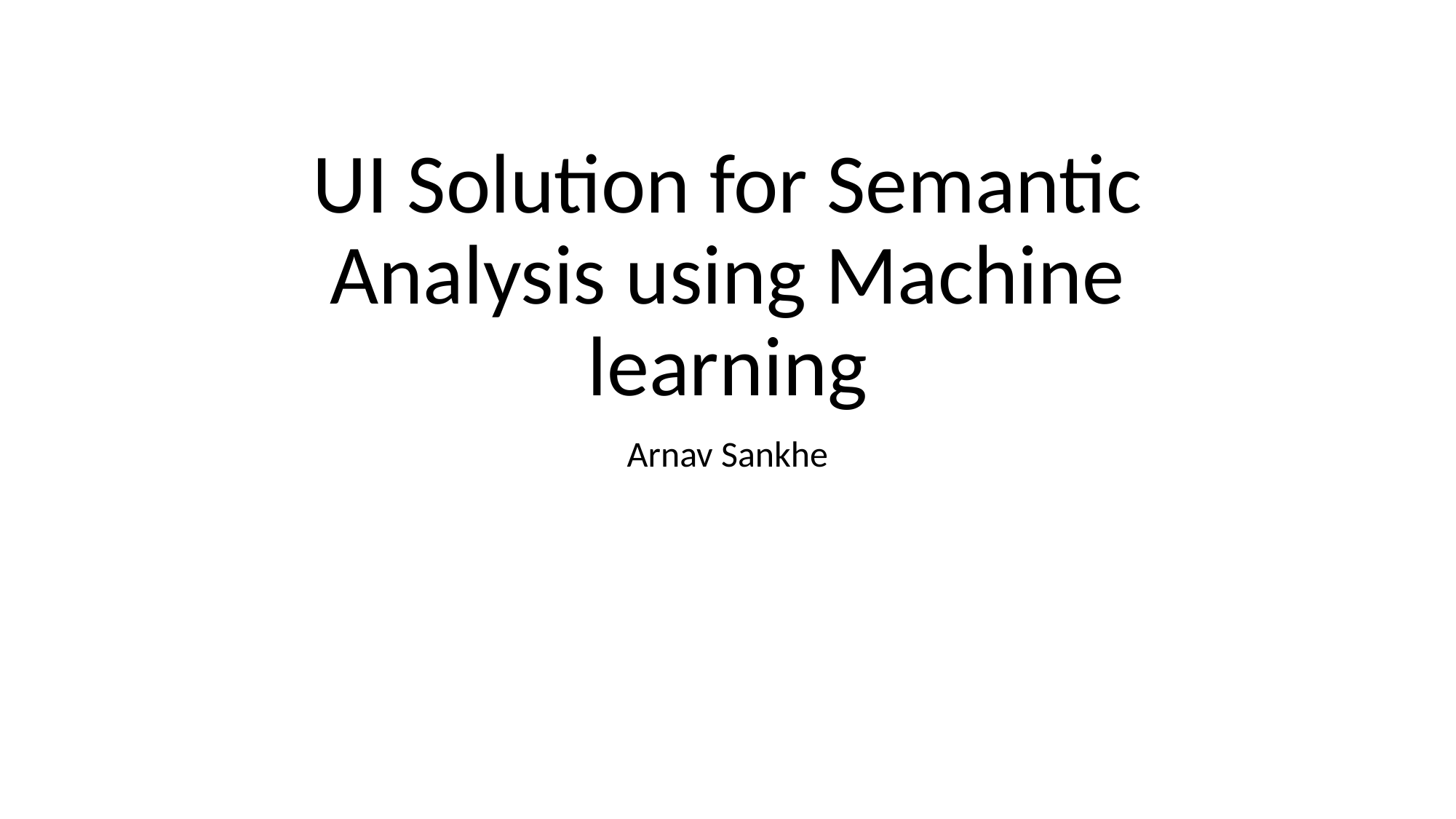

# UI Solution for Semantic Analysis using Machine learning
Arnav Sankhe